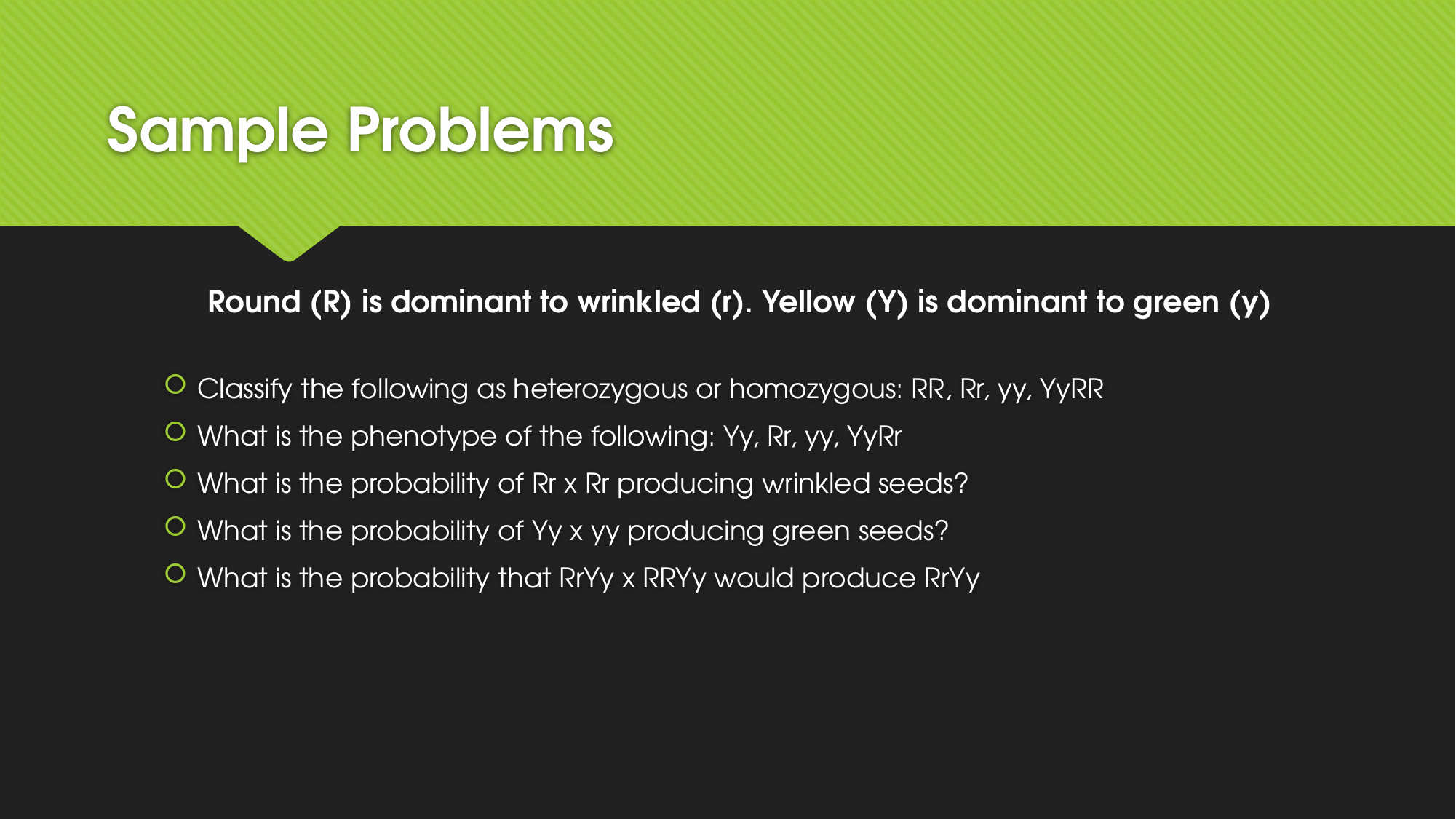

# Sample Problems
Classify the following as heterozygous or homozygous: RR, Rr, yy, YyRR
What is the phenotype of the following: Yy, Rr, yy, YyRr
What is the probability of Rr x Rr producing wrinkled seeds?
What is the probability of Yy x yy producing green seeds?
What is the probability that RrYy x RRYy would produce RrYy
Round (R) is dominant to wrinkled (r). Yellow (Y) is dominant to green (y)